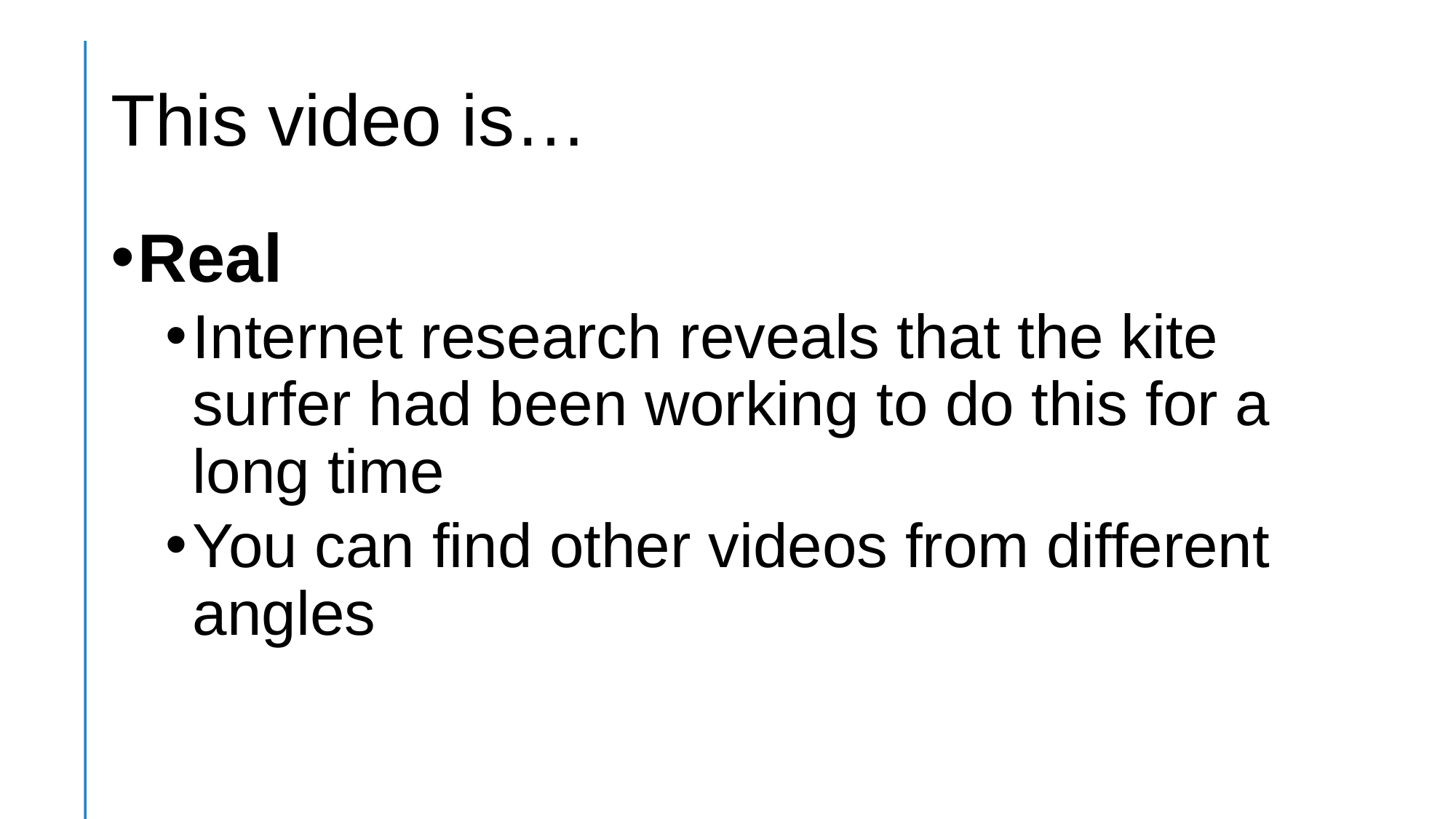

# This video is…
Real
Internet research reveals that the kite surfer had been working to do this for a long time
You can find other videos from different angles